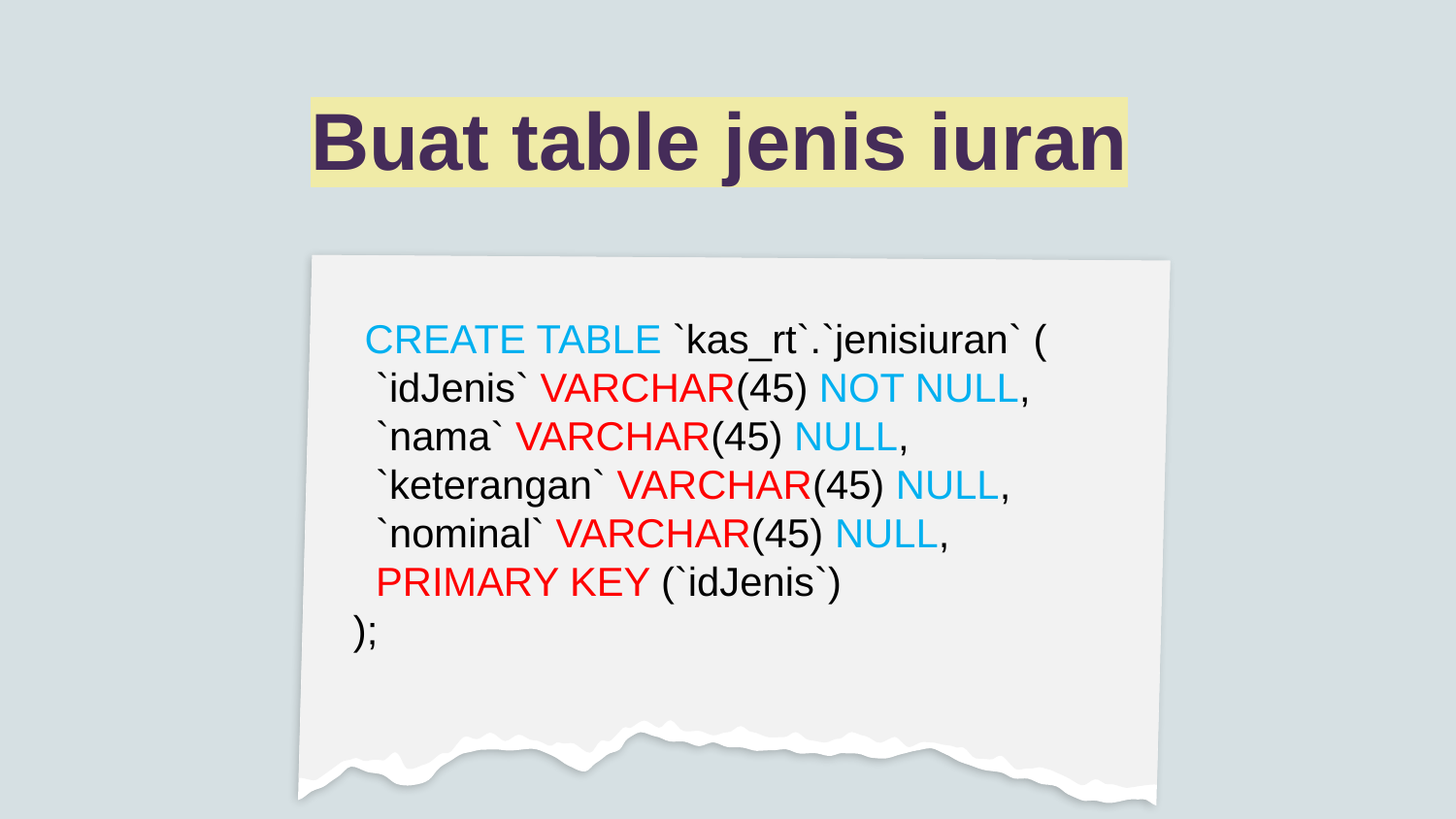

# Buat table jenis iuran

 CREATE TABLE `kas_rt`.`jenisiuran` (
  `idJenis` VARCHAR(45) NOT NULL,
  `nama` VARCHAR(45) NULL,
  `keterangan` VARCHAR(45) NULL,
  `nominal` VARCHAR(45) NULL,
  PRIMARY KEY (`idJenis`)
);